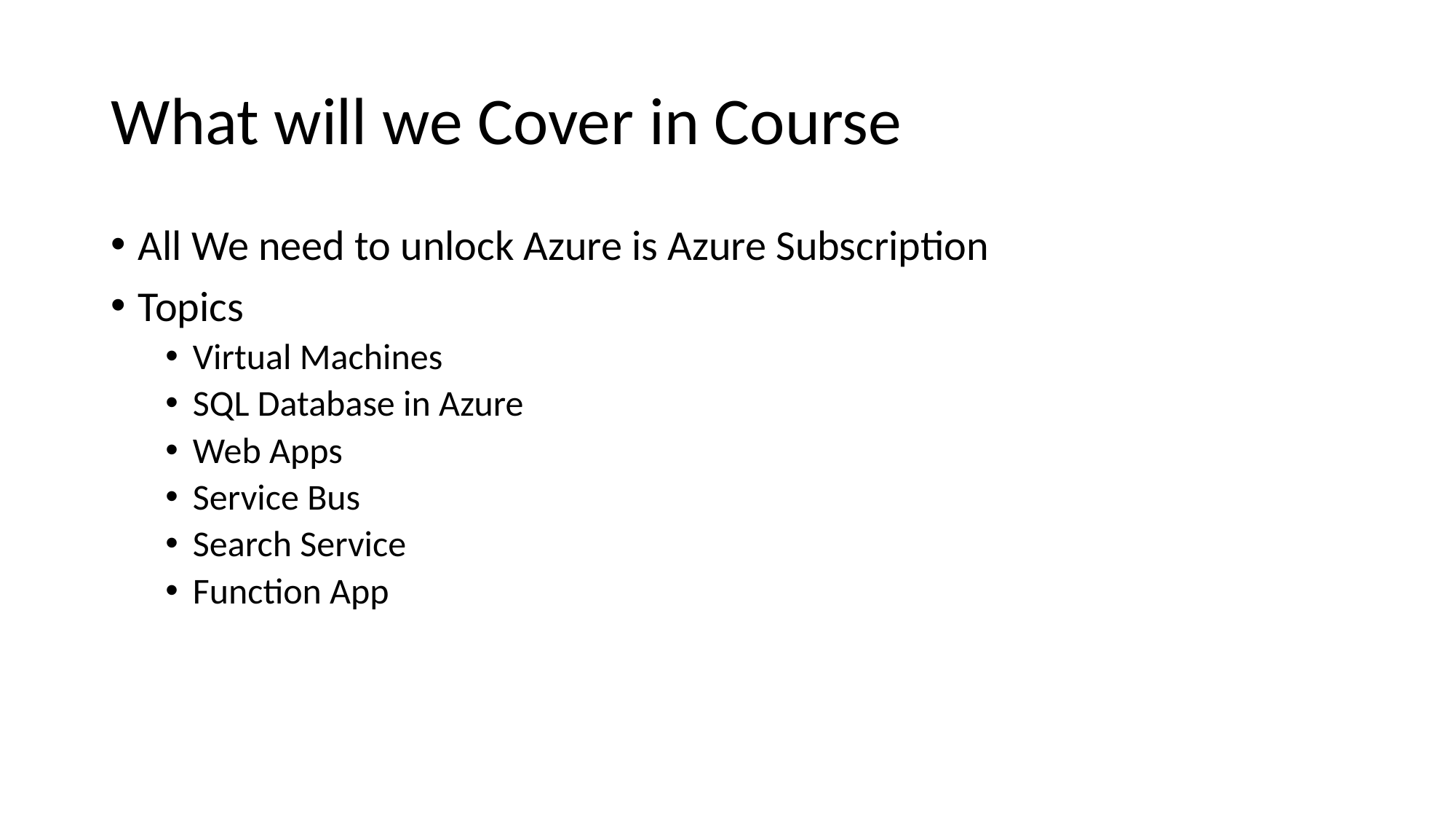

# What will we Cover in Course
All We need to unlock Azure is Azure Subscription
Topics
Virtual Machines
SQL Database in Azure
Web Apps
Service Bus
Search Service
Function App